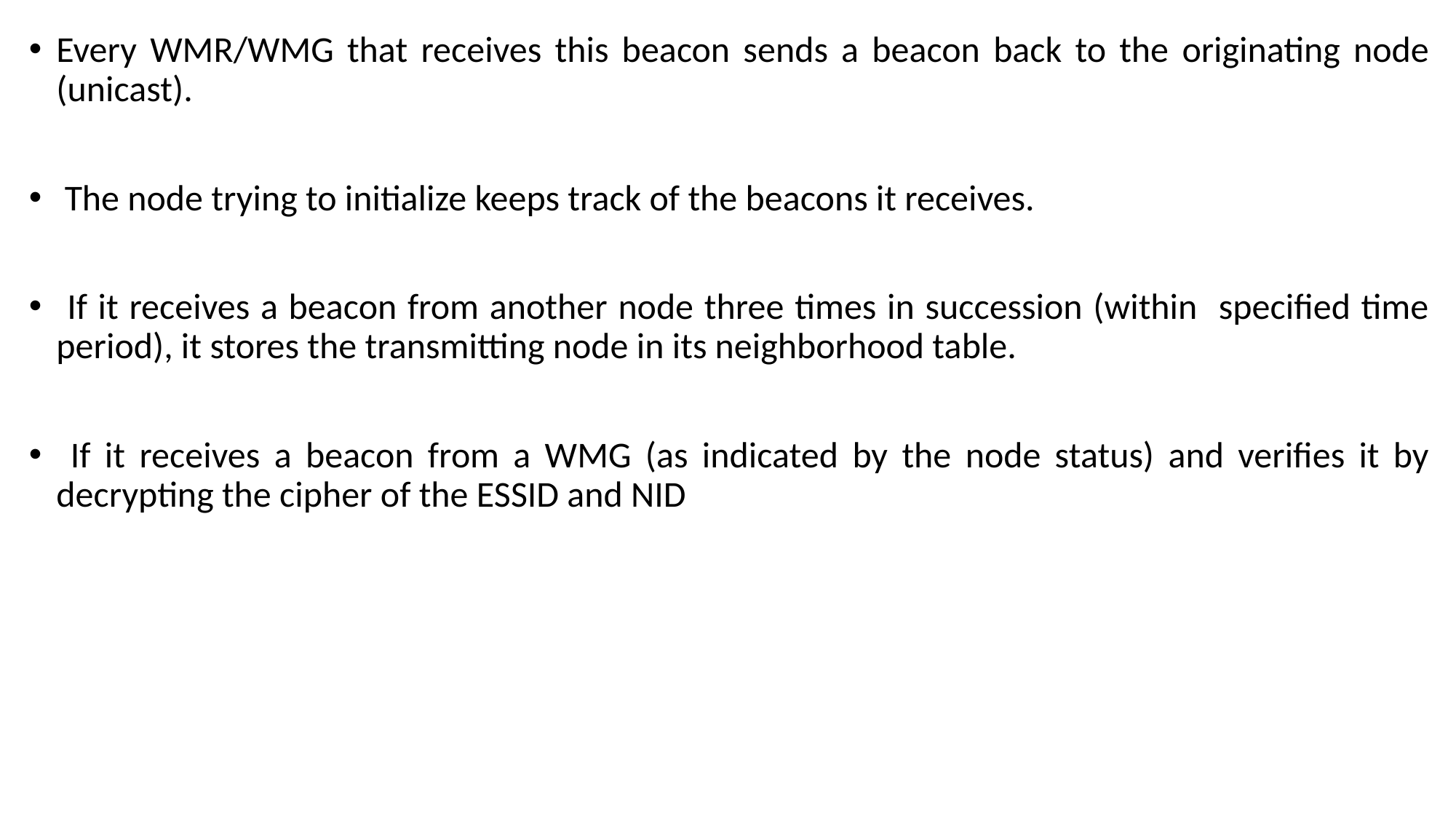

Every WMR/WMG that receives this beacon sends a beacon back to the originating node (unicast).

 The node trying to initialize keeps track of the beacons it receives.

 If it receives a beacon from another node three times in succession (within  specified time period), it stores the transmitting node in its neighborhood table.

 If it receives a beacon from a WMG (as indicated by the node status) and verifies it by decrypting the cipher of the ESSID and NID